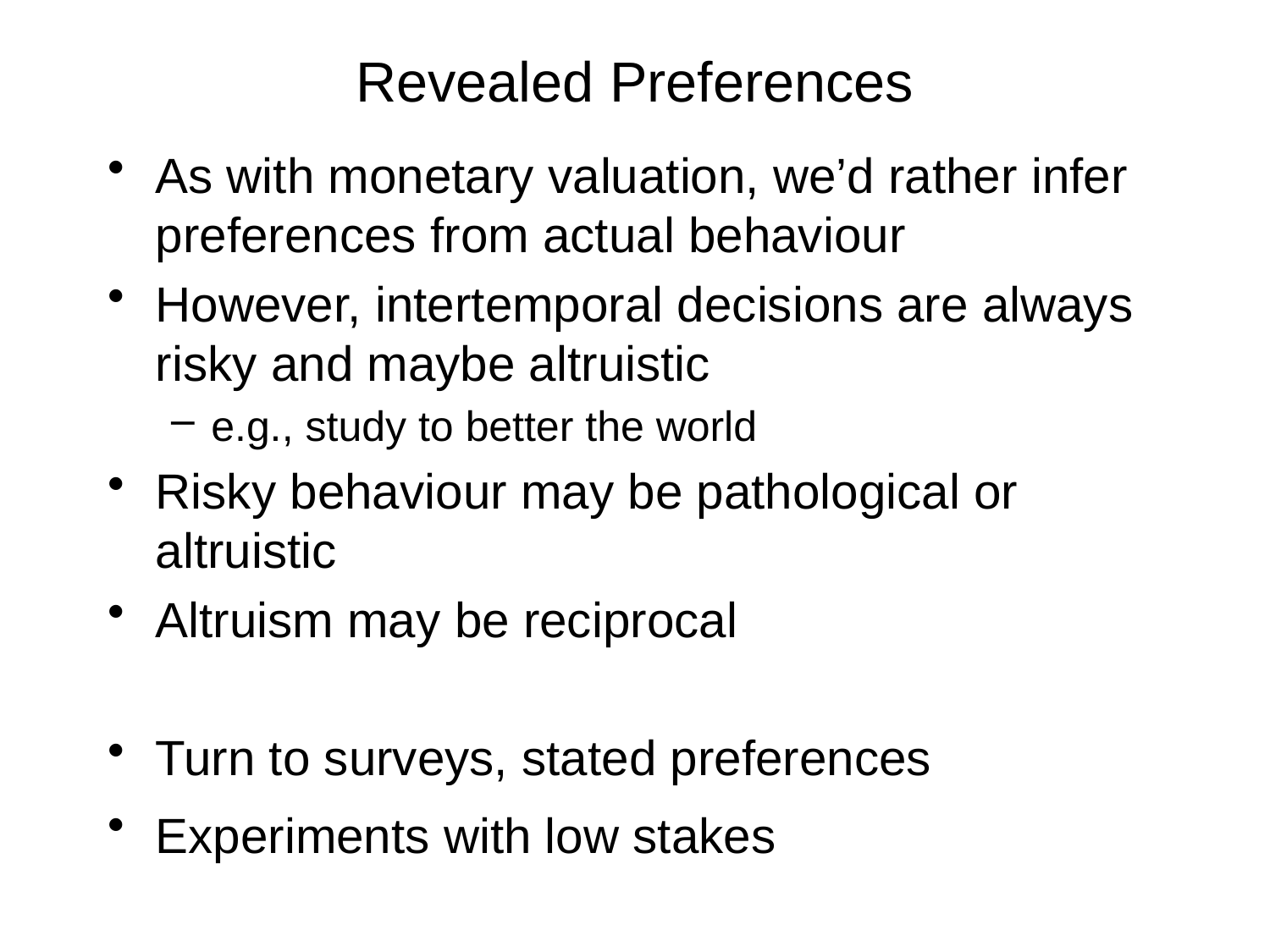

# Revealed Preferences
As with monetary valuation, we’d rather infer preferences from actual behaviour
However, intertemporal decisions are always risky and maybe altruistic
e.g., study to better the world
Risky behaviour may be pathological or altruistic
Altruism may be reciprocal

Turn to surveys, stated preferences
Experiments with low stakes